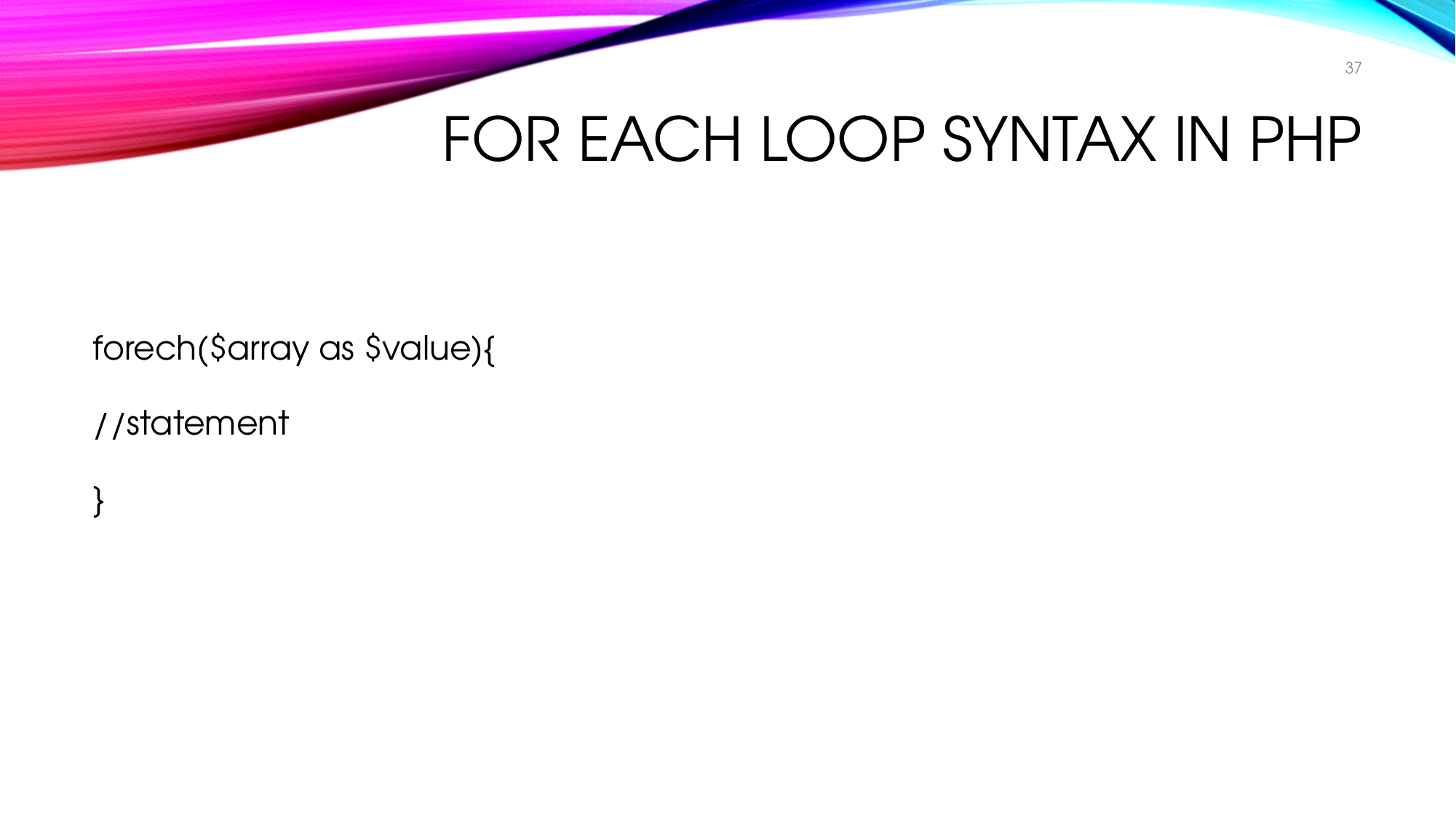

37
# for each loop syntax in php

forech($array as $value){
//statement
}